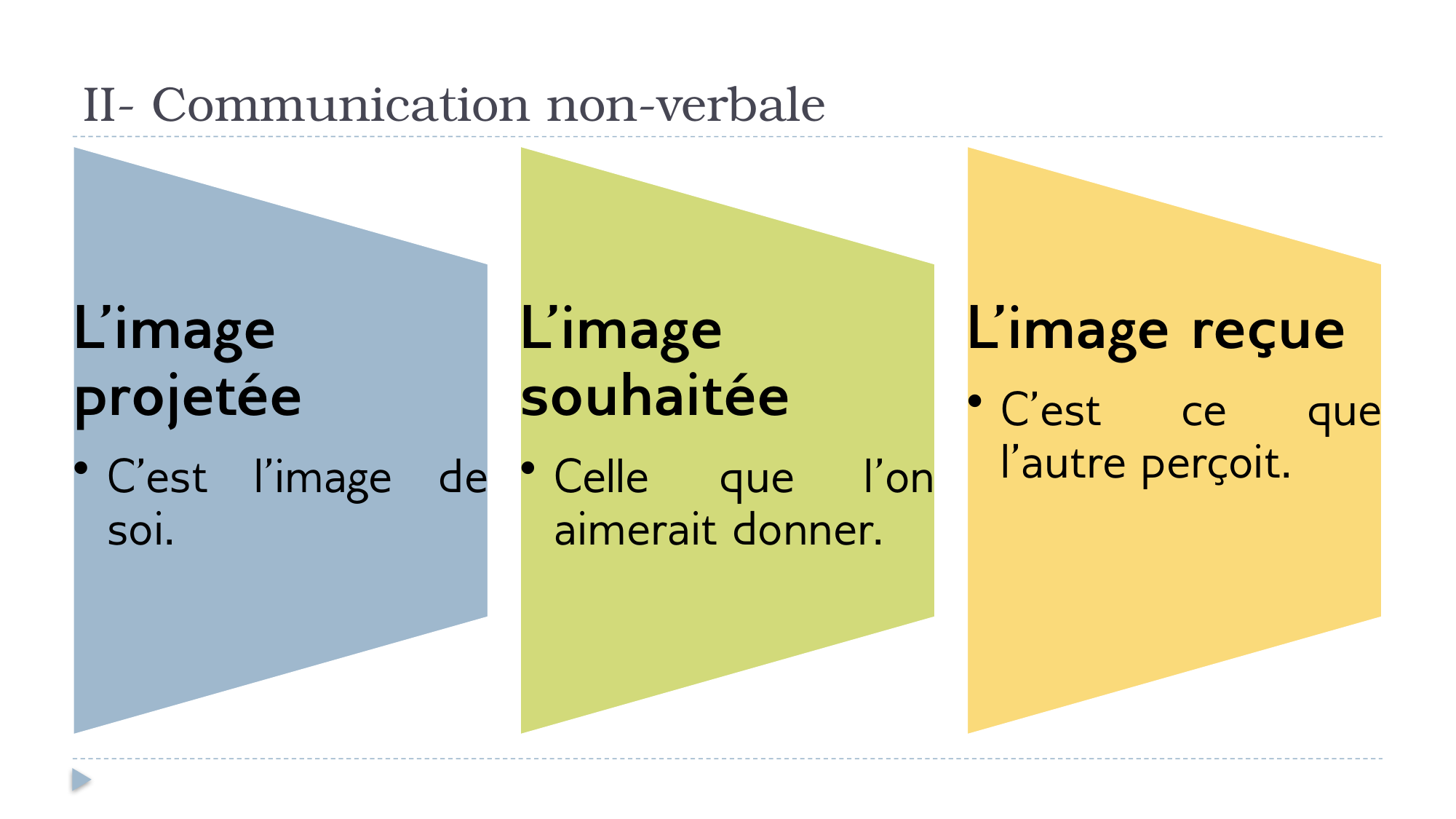

# II- Communication non-verbale
L’image projetée
C’est l’image de soi.

L’image souhaitée
Celle que l’on aimerait donner.

L’image reçue
C’est ce que l’autre perçoit.